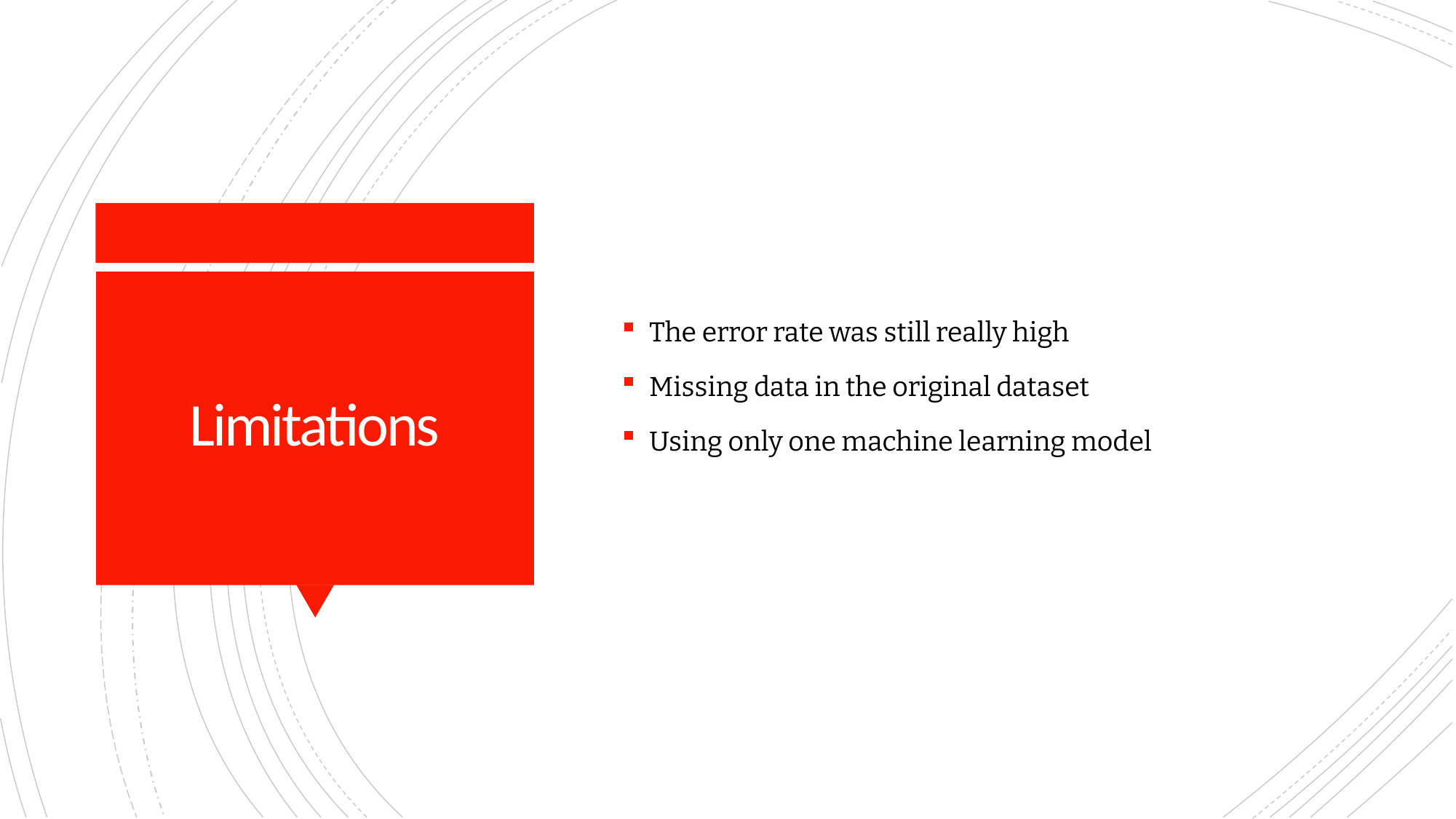

The error rate was still really high
Missing data in the original dataset
Using only one machine learning model

# Limitations